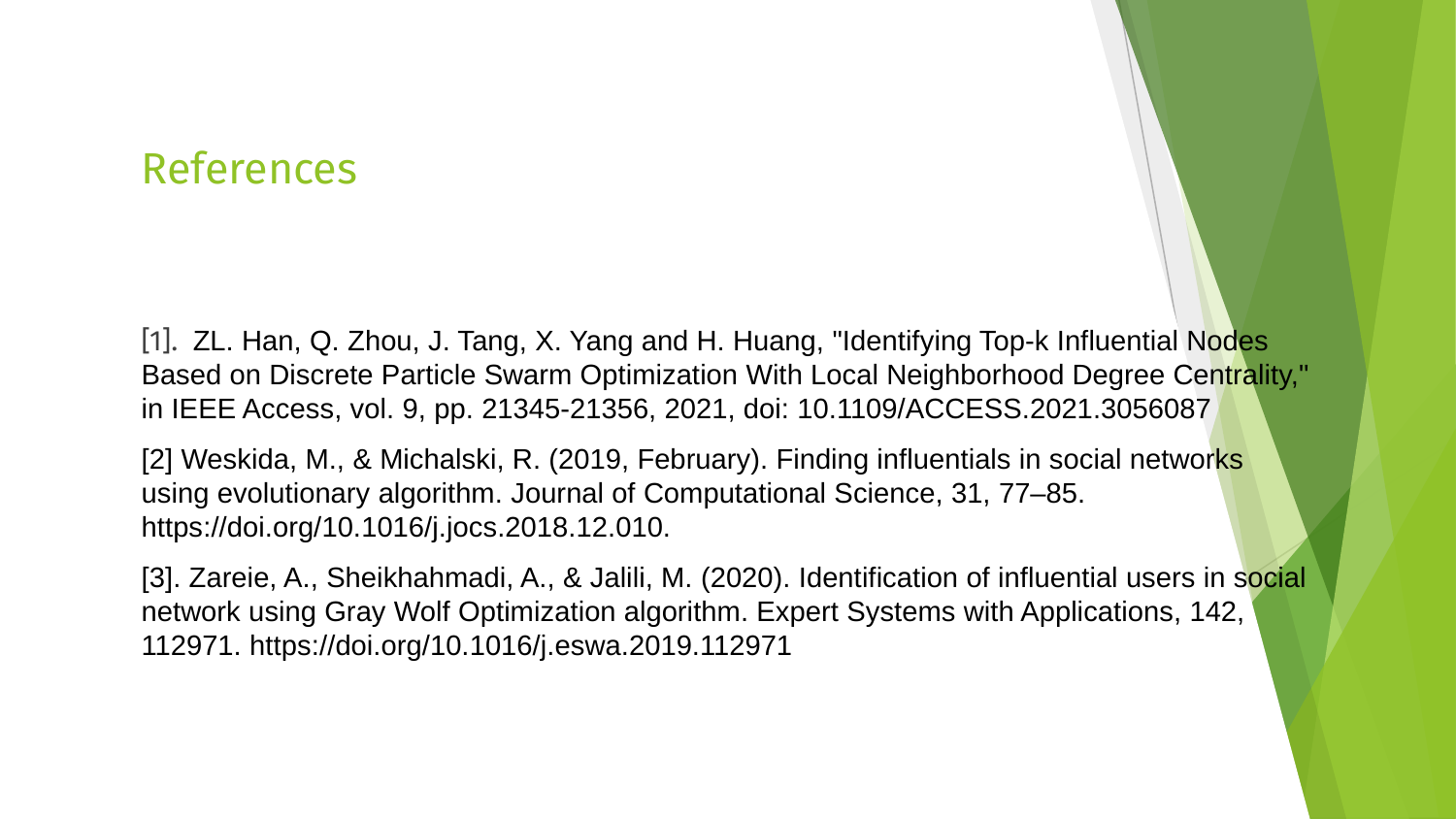

# References
[1].  ZL. Han, Q. Zhou, J. Tang, X. Yang and H. Huang, "Identifying Top-k Influential Nodes Based on Discrete Particle Swarm Optimization With Local Neighborhood Degree Centrality," in IEEE Access, vol. 9, pp. 21345-21356, 2021, doi: 10.1109/ACCESS.2021.3056087
[2] Weskida, M., & Michalski, R. (2019, February). Finding influentials in social networks using evolutionary algorithm. Journal of Computational Science, 31, 77–85. https://doi.org/10.1016/j.jocs.2018.12.010.
[3]. Zareie, A., Sheikhahmadi, A., & Jalili, M. (2020). Identification of influential users in social network using Gray Wolf Optimization algorithm. Expert Systems with Applications, 142, 112971. https://doi.org/10.1016/j.eswa.2019.112971